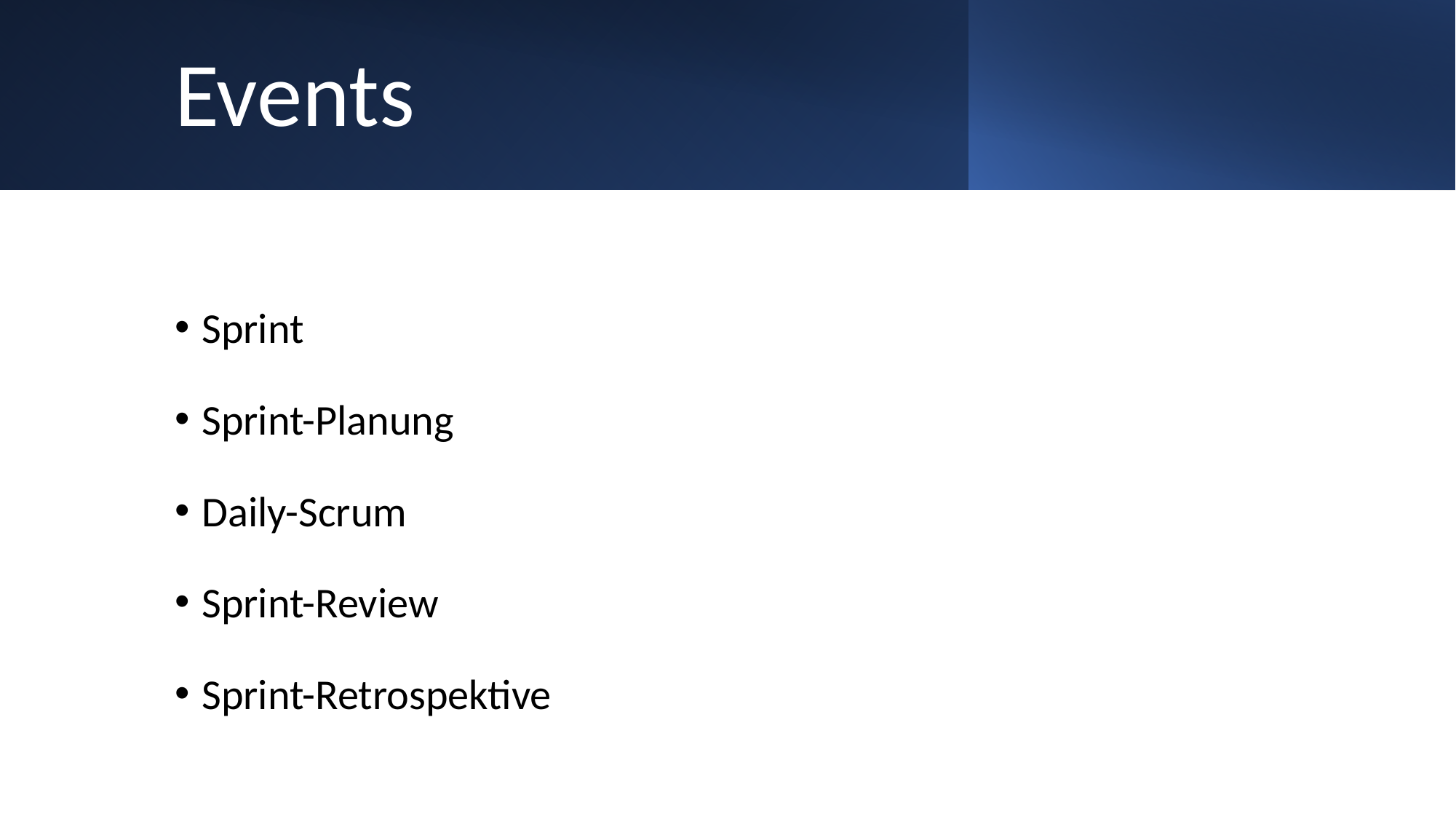

# Events
Sprint
Sprint-Planung
Daily-Scrum
Sprint-Review
Sprint-Retrospektive